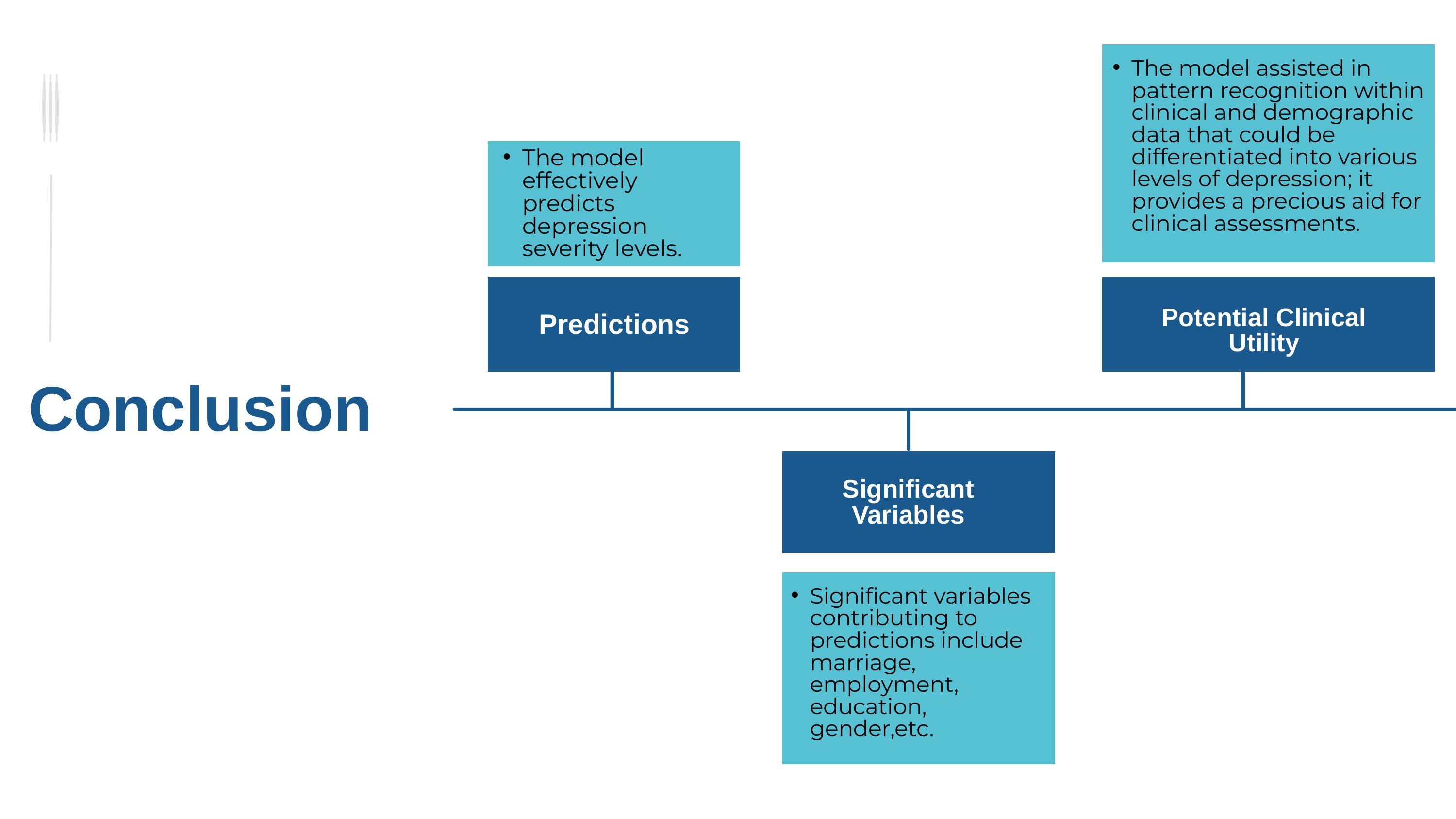

The model assisted in pattern recognition within clinical and demographic data that could be differentiated into various levels of depression; it provides a precious aid for clinical assessments.

The model effectively predicts depression severity levels.

Potential Clinical Utility
Predictions
Conclusion

Significant Variables

Significant variables contributing to predictions include marriage, employment, education, gender,etc.